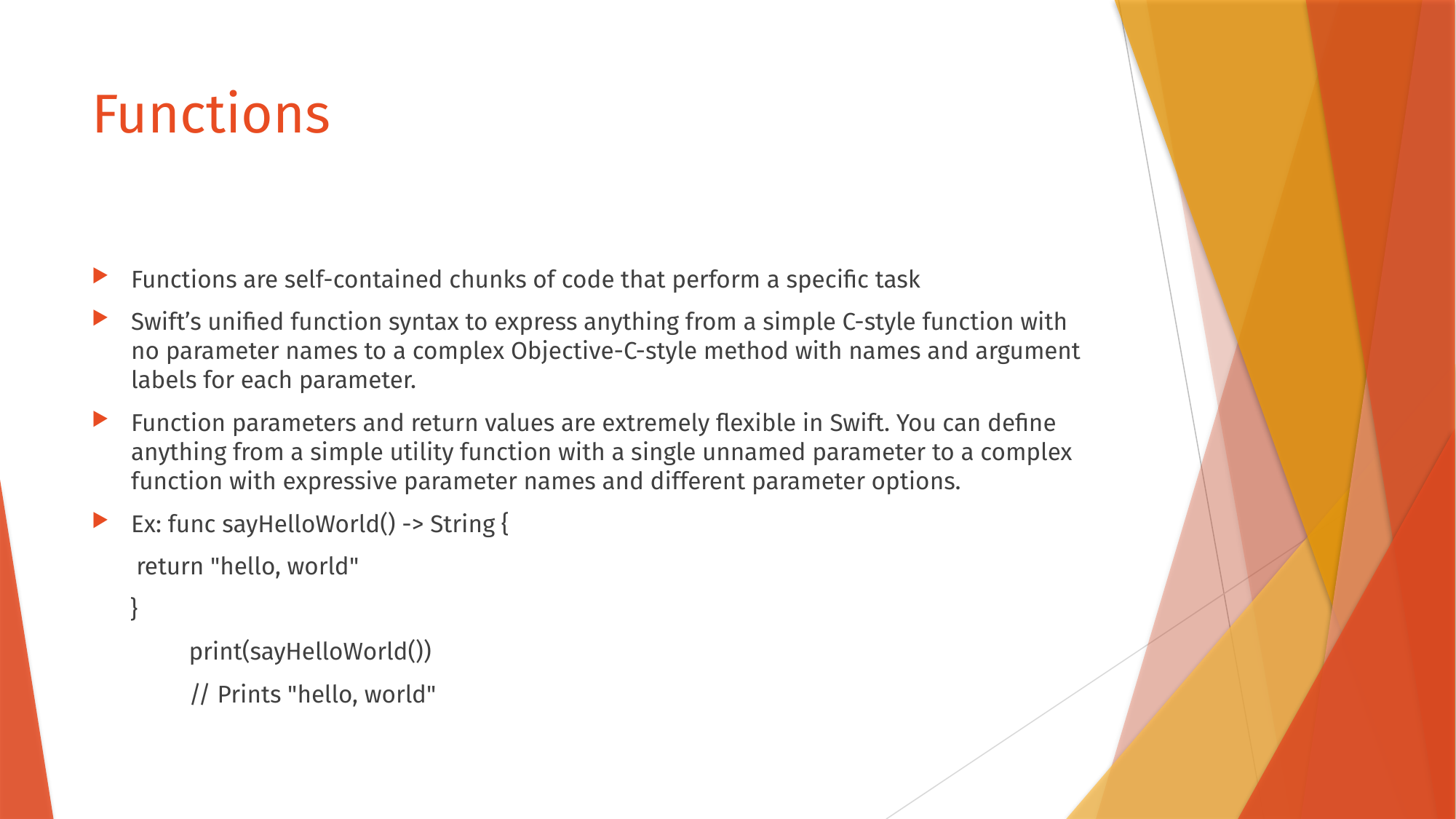

# Functions
Functions are self-contained chunks of code that perform a specific task
Swift’s unified function syntax to express anything from a simple C-style function with no parameter names to a complex Objective-C-style method with names and argument labels for each parameter.
Function parameters and return values are extremely flexible in Swift. You can define anything from a simple utility function with a single unnamed parameter to a complex function with expressive parameter names and different parameter options.
Ex: func sayHelloWorld() -> String {
       return "hello, world"
      }
	print(sayHelloWorld())
	// Prints "hello, world"